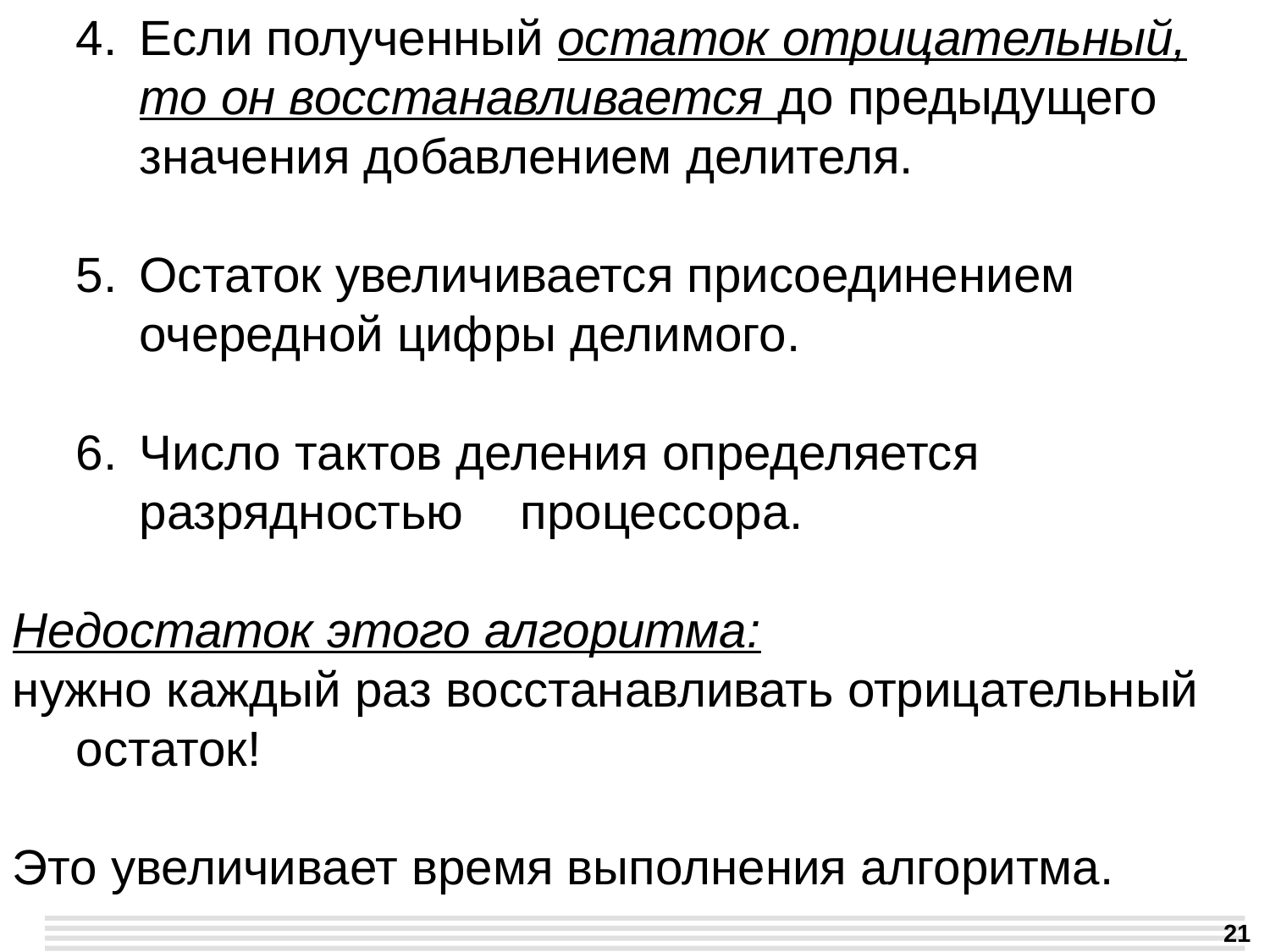

Если полученный остаток отрицательный, то он восстанавливается до предыдущего значения добавлением делителя.

Остаток увеличивается присоединением очередной цифры делимого.

Число тактов деления определяется разрядностью 	процессора.

Недостаток этого алгоритма:
нужно каждый раз восстанавливать отрицательный остаток!

Это увеличивает время выполнения алгоритма.